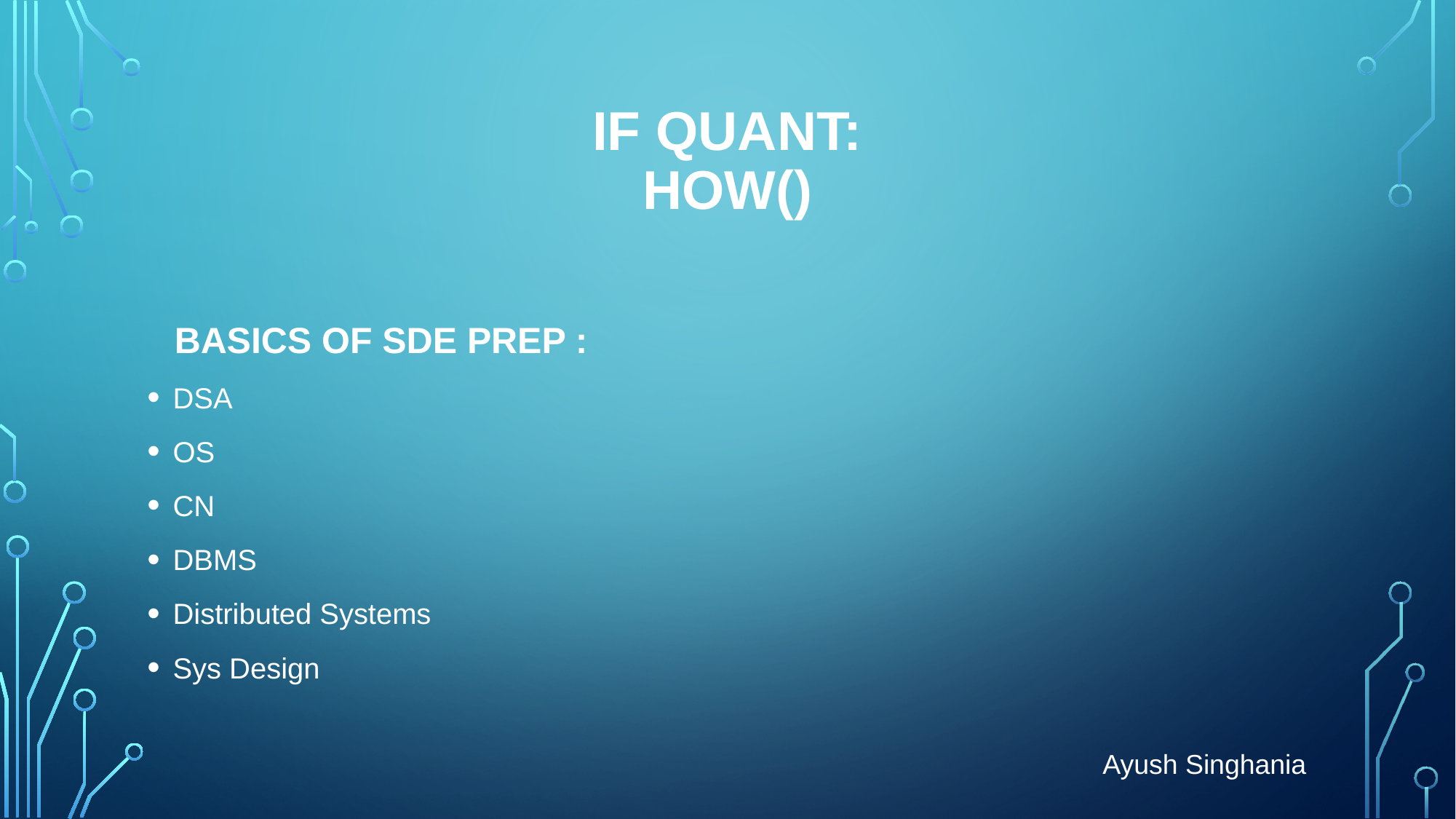

# IF QUANT: HOW()

Basics of SDE Prep :
DSA
OS
CN
DBMS
Distributed Systems
Sys Design

Ayush Singhania